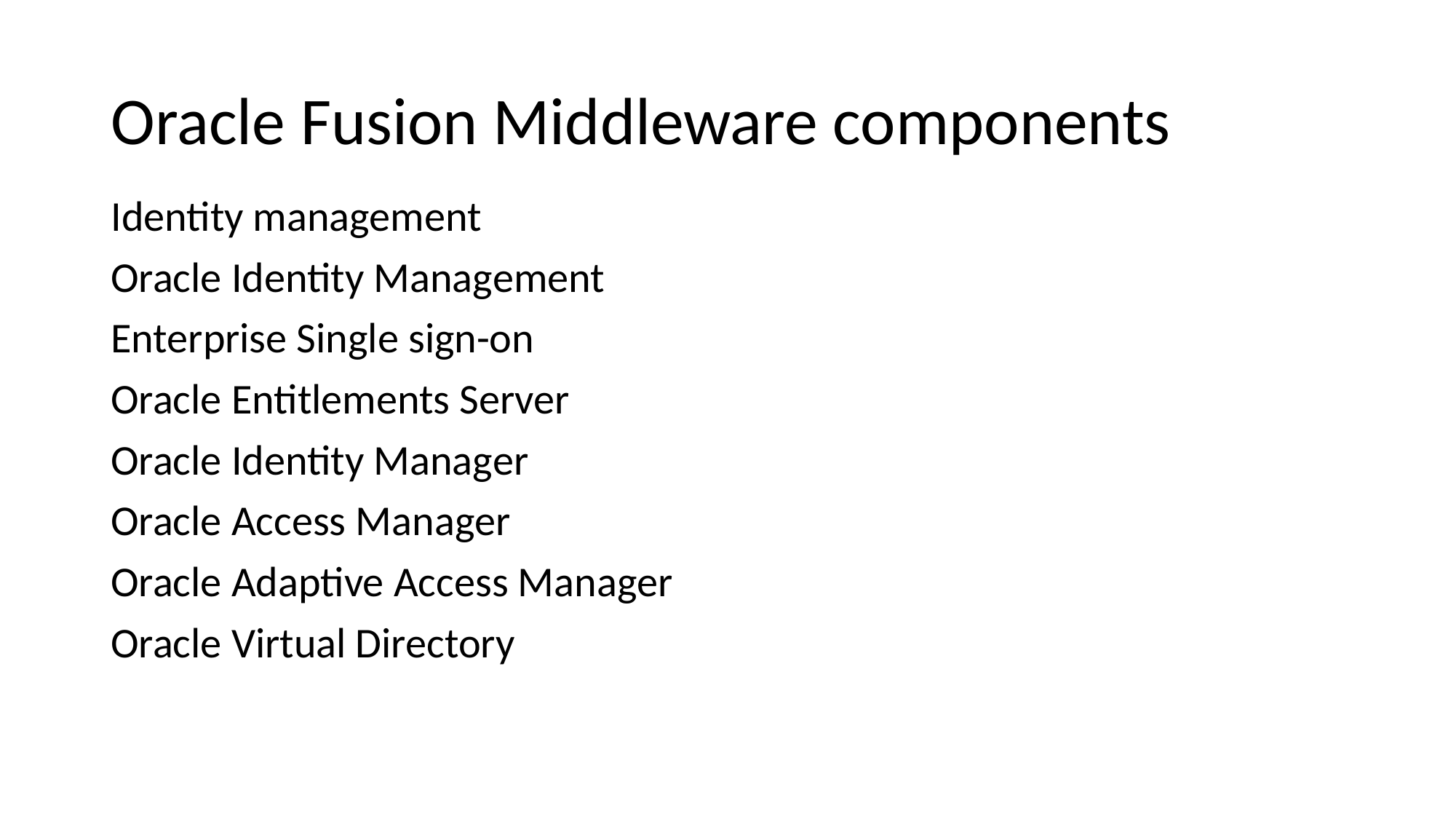

# Oracle Fusion Middleware components
Identity management
Oracle Identity Management
Enterprise Single sign-on
Oracle Entitlements Server
Oracle Identity Manager
Oracle Access Manager
Oracle Adaptive Access Manager
Oracle Virtual Directory